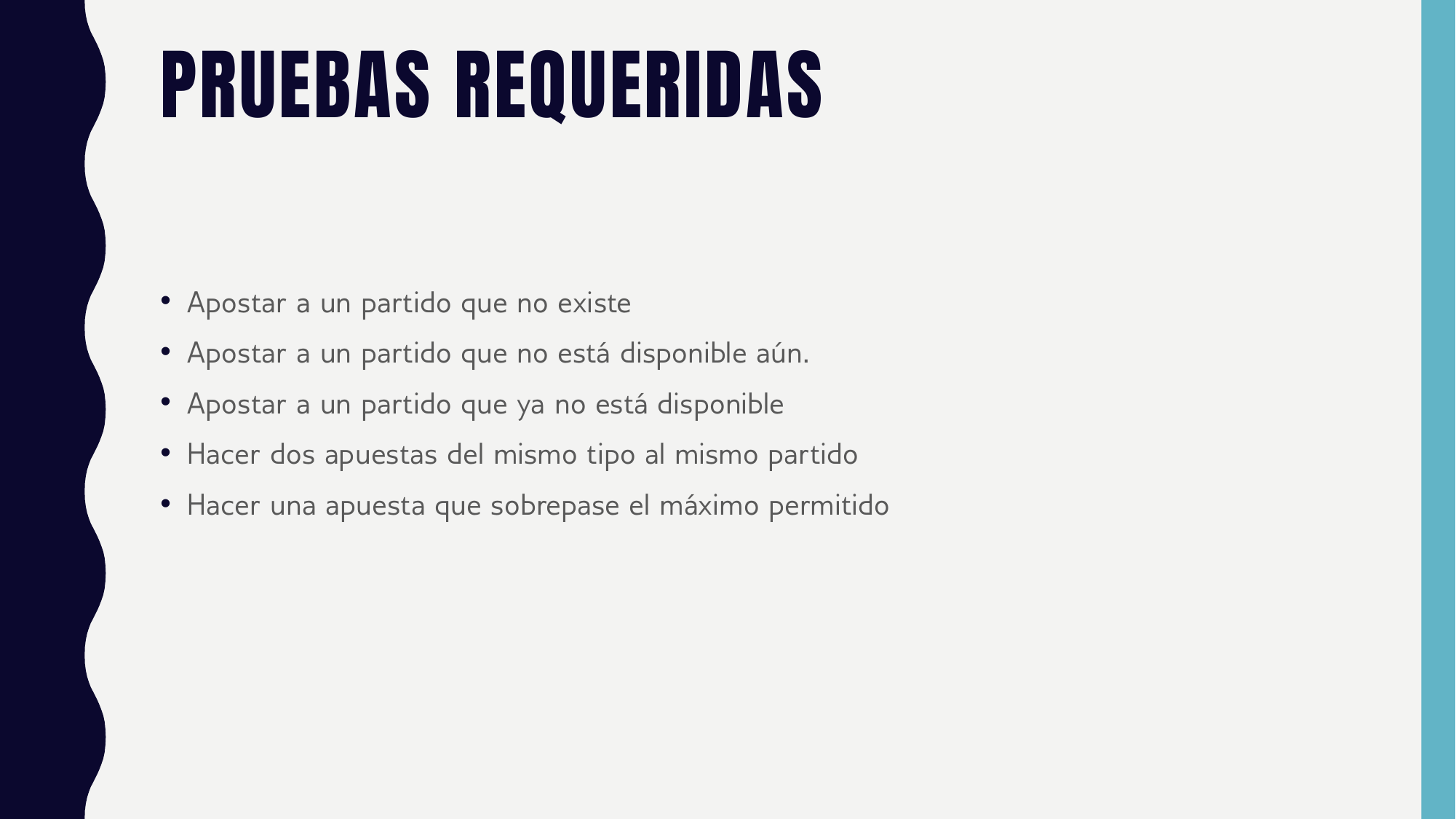

# Pruebas requeridas
Apostar a un partido que no existe
Apostar a un partido que no está disponible aún.
Apostar a un partido que ya no está disponible
Hacer dos apuestas del mismo tipo al mismo partido
Hacer una apuesta que sobrepase el máximo permitido